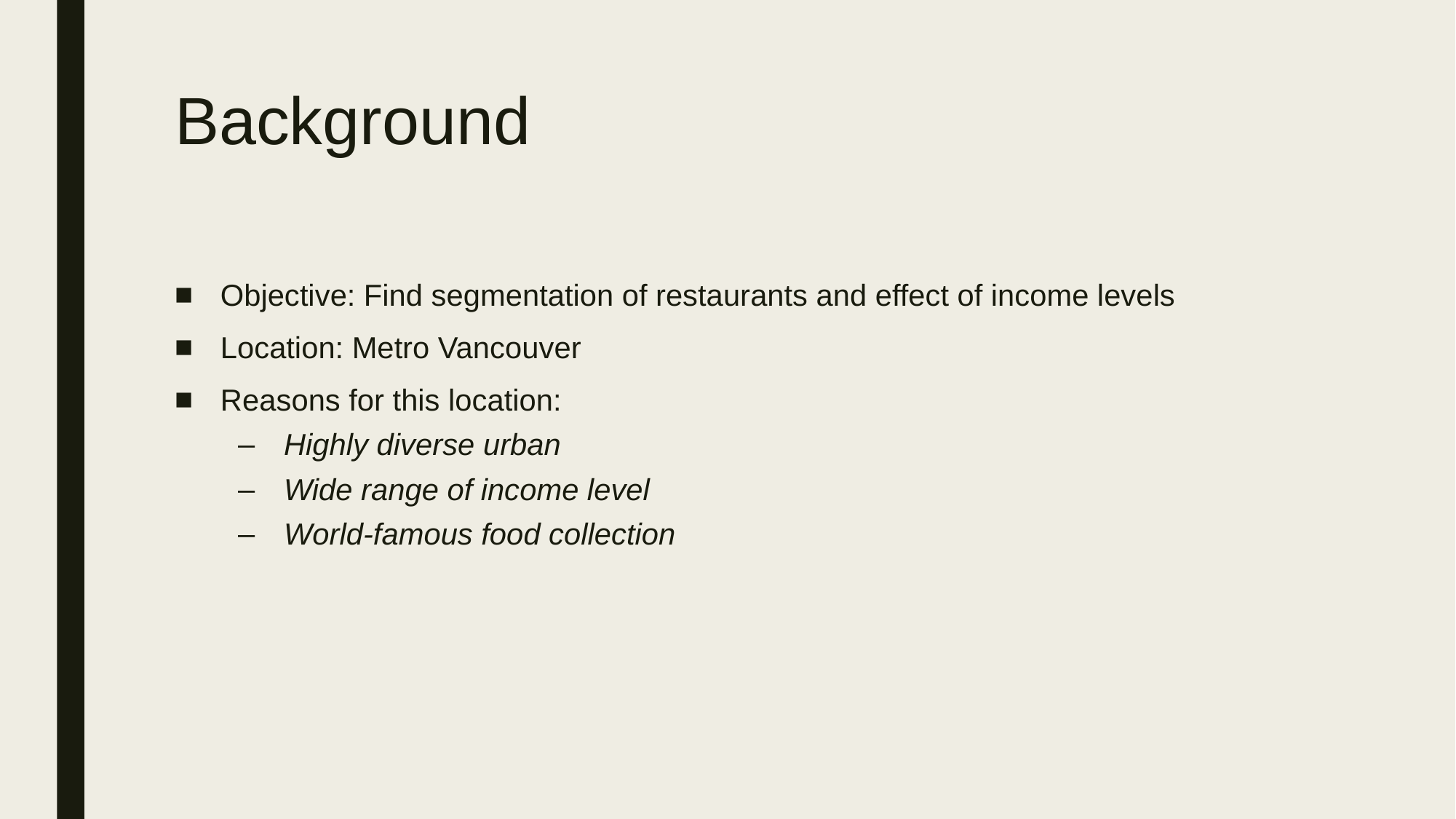

# Background
Objective: Find segmentation of restaurants and effect of income levels
Location: Metro Vancouver
Reasons for this location:
Highly diverse urban
Wide range of income level
World-famous food collection